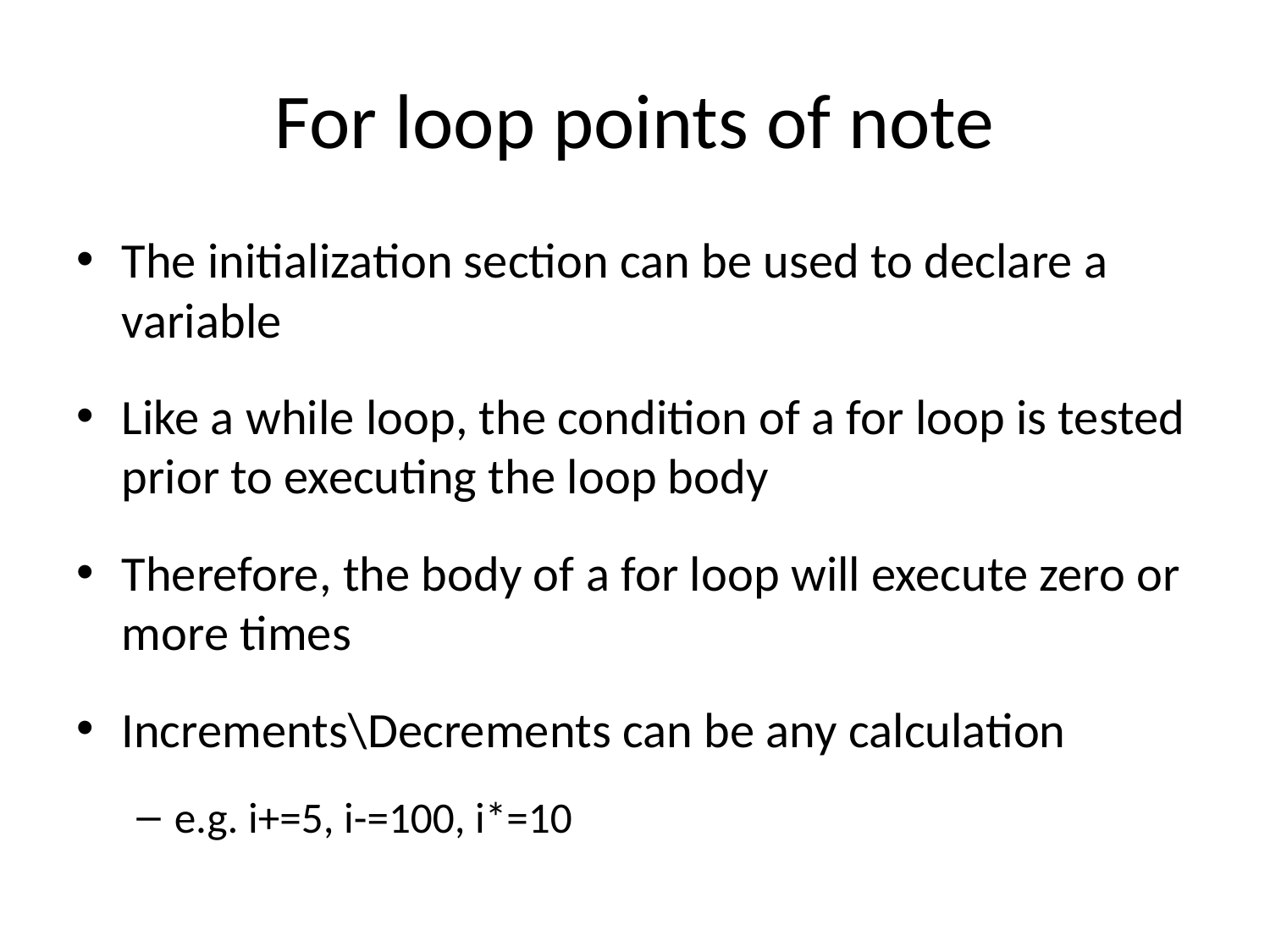

# For loop points of note
The initialization section can be used to declare a variable
Like a while loop, the condition of a for loop is tested prior to executing the loop body
Therefore, the body of a for loop will execute zero or more times
Increments\Decrements can be any calculation
e.g. i+=5, i-=100, i*=10